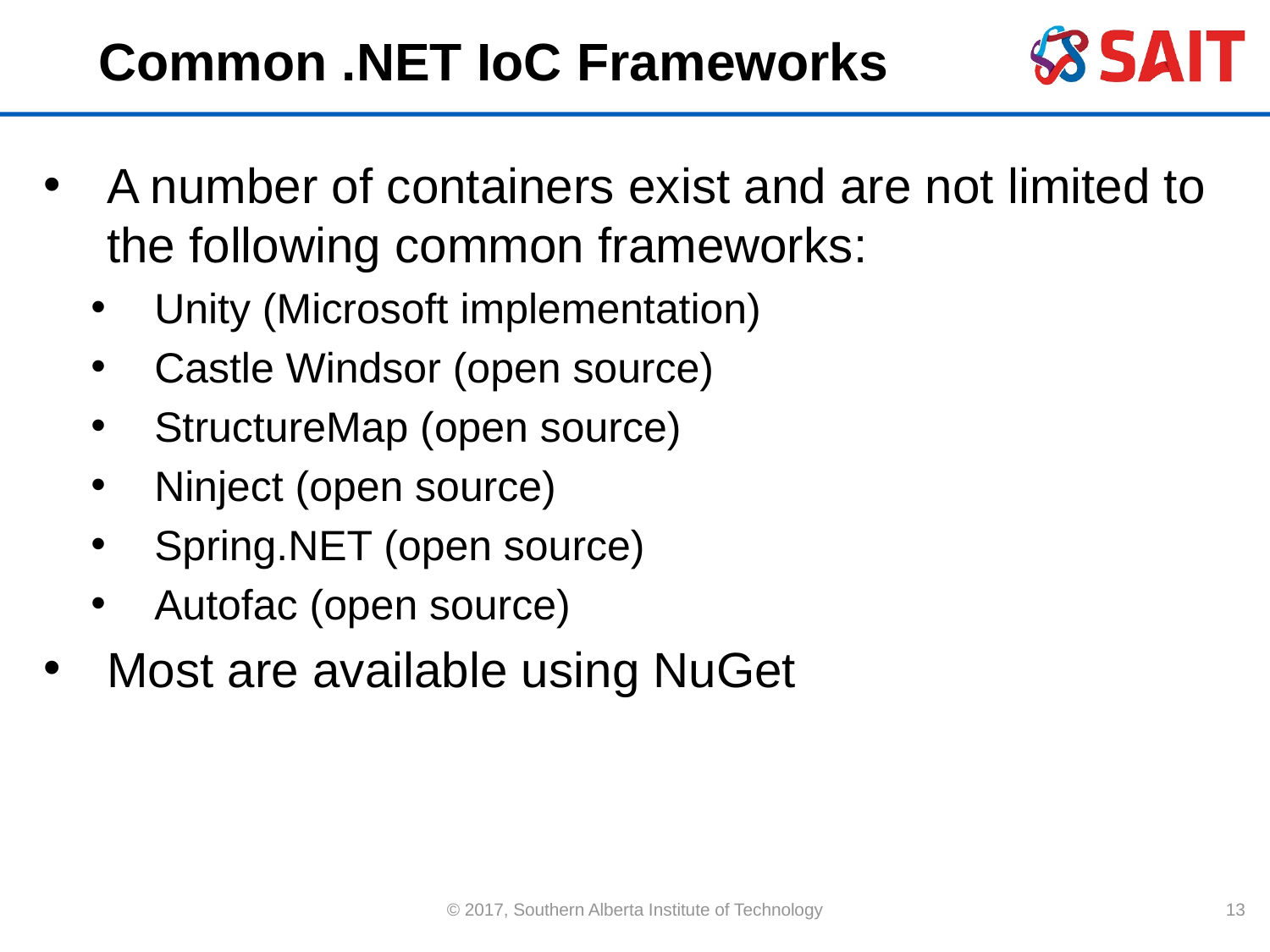

# Common .NET IoC Frameworks
A number of containers exist and are not limited to the following common frameworks:
Unity (Microsoft implementation)
Castle Windsor (open source)
StructureMap (open source)
Ninject (open source)
Spring.NET (open source)
Autofac (open source)
Most are available using NuGet